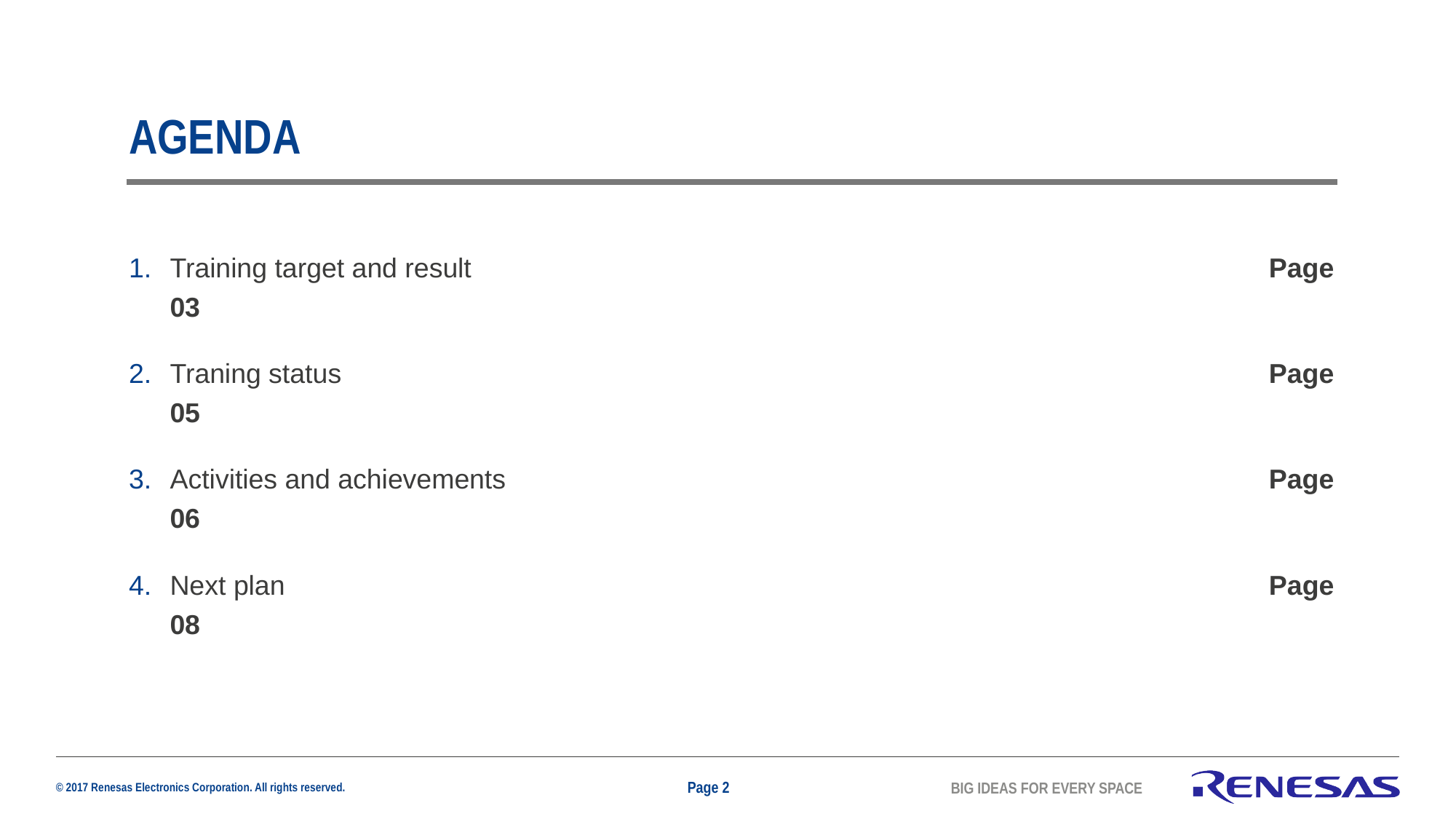

# Agenda

Training target and result				 Page 03
Traning status				 Page 05
Activities and achievements				 Page 06
Next plan				 Page 08
Page 2